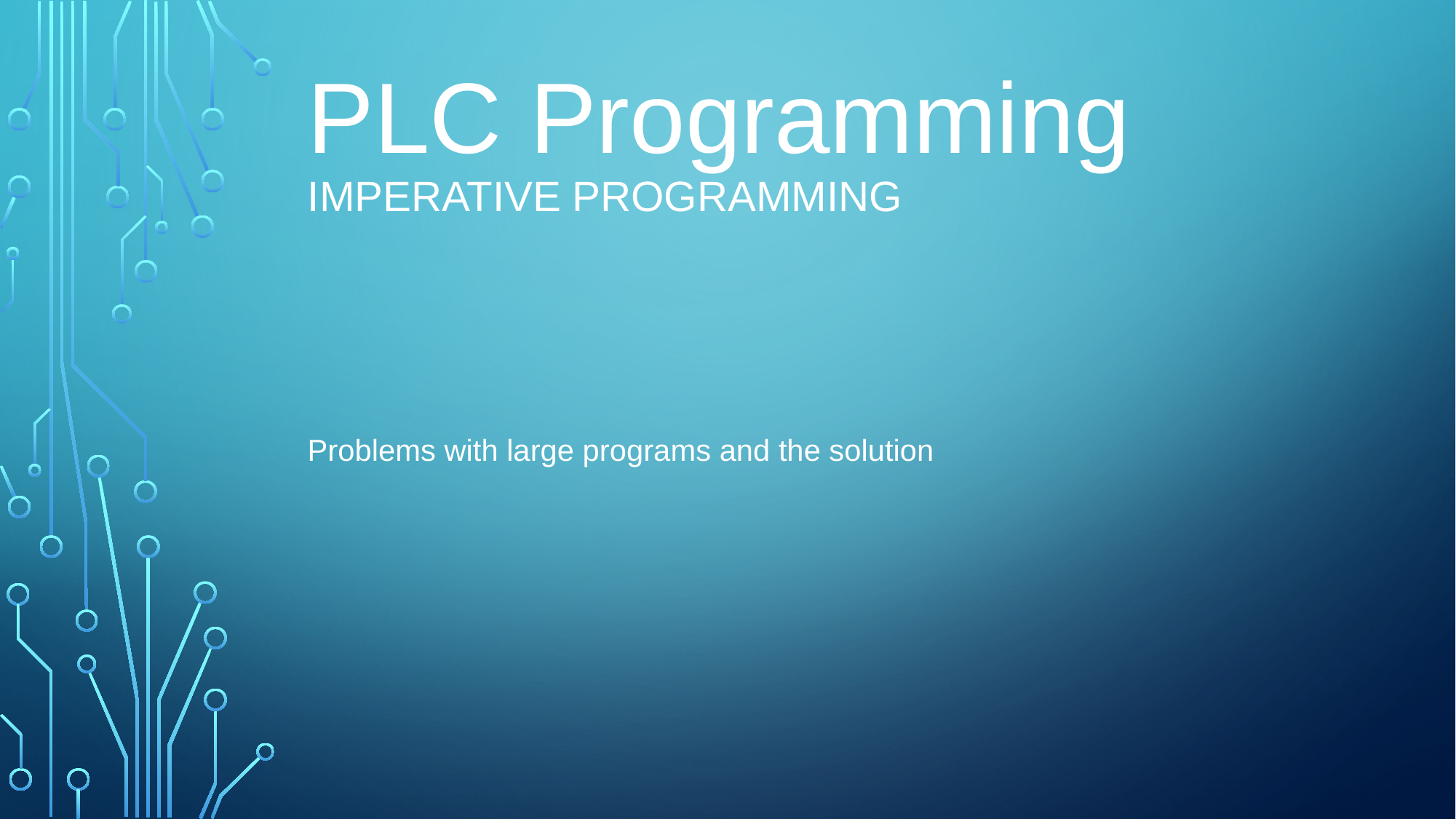

# PLC Programming Imperative Programming
Problems with large programs and the solution